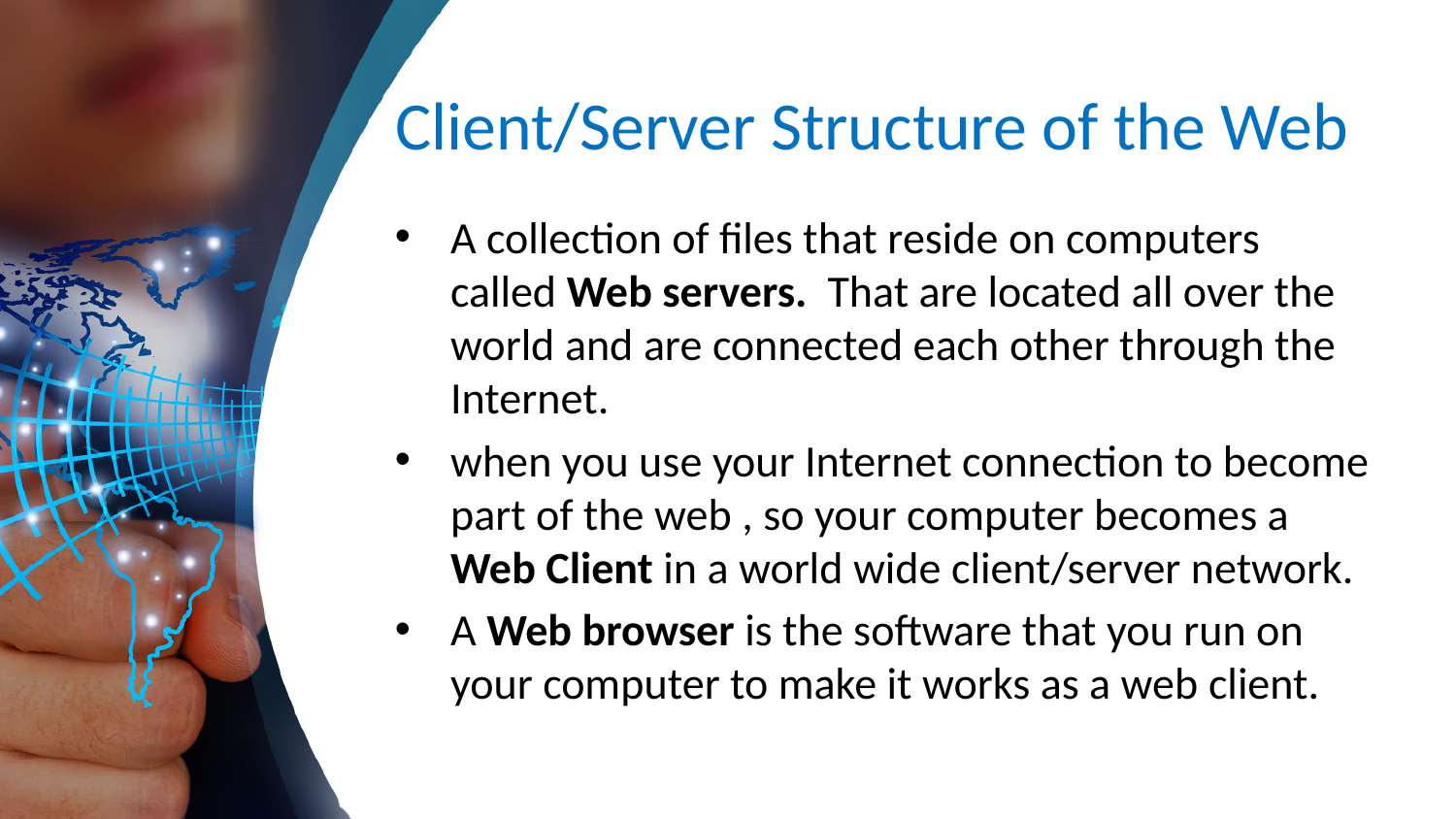

# Client/Server Structure of the Web
A collection of files that reside on computers called Web servers.  That are located all over the world and are connected each other through the Internet.
when you use your Internet connection to become part of the web , so your computer becomes a Web Client in a world wide client/server network.
A Web browser is the software that you run on your computer to make it works as a web client.